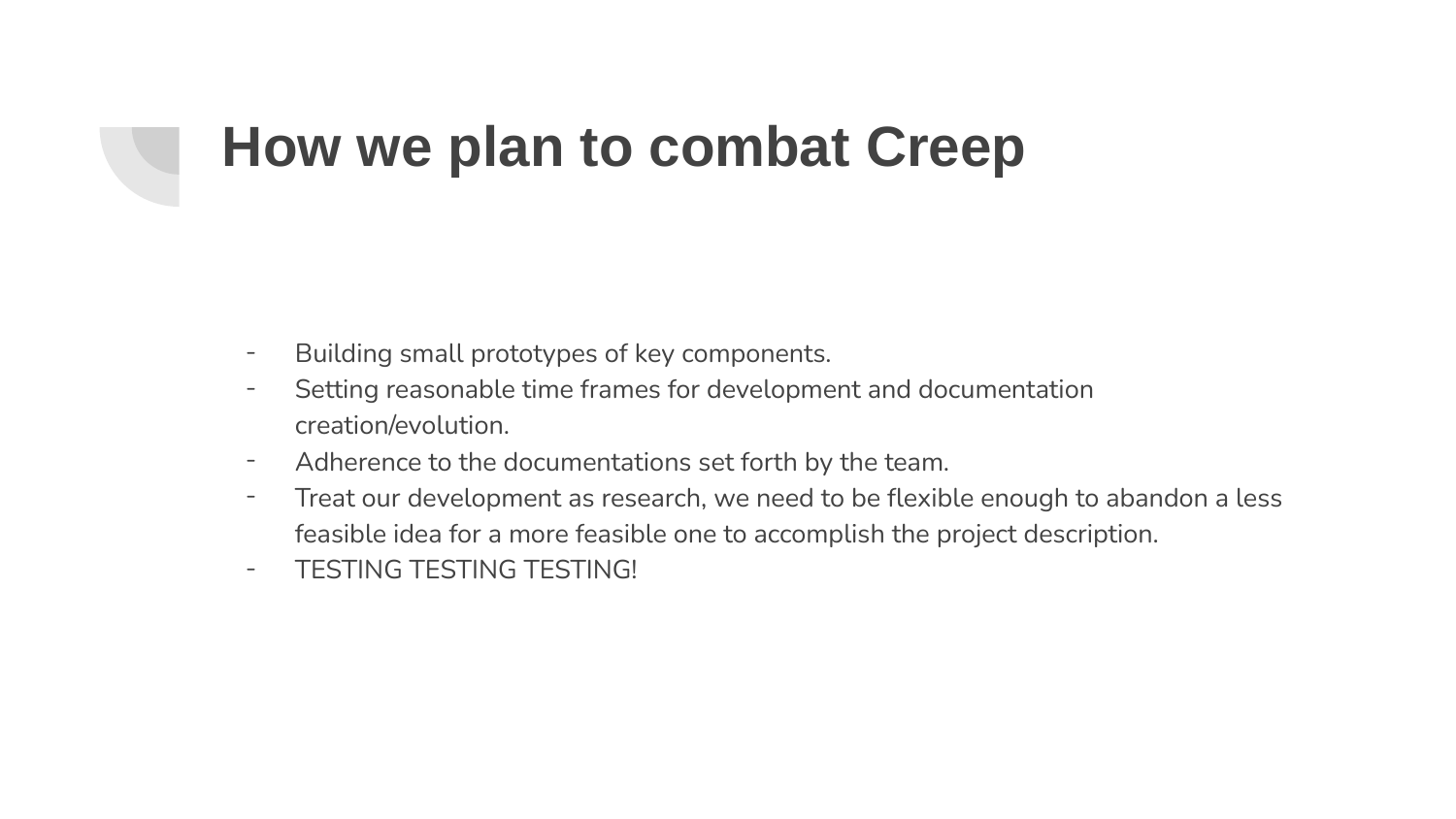

# How we plan to combat Creep
Building small prototypes of key components.
Setting reasonable time frames for development and documentation creation/evolution.
Adherence to the documentations set forth by the team.
Treat our development as research, we need to be flexible enough to abandon a less feasible idea for a more feasible one to accomplish the project description.
TESTING TESTING TESTING!